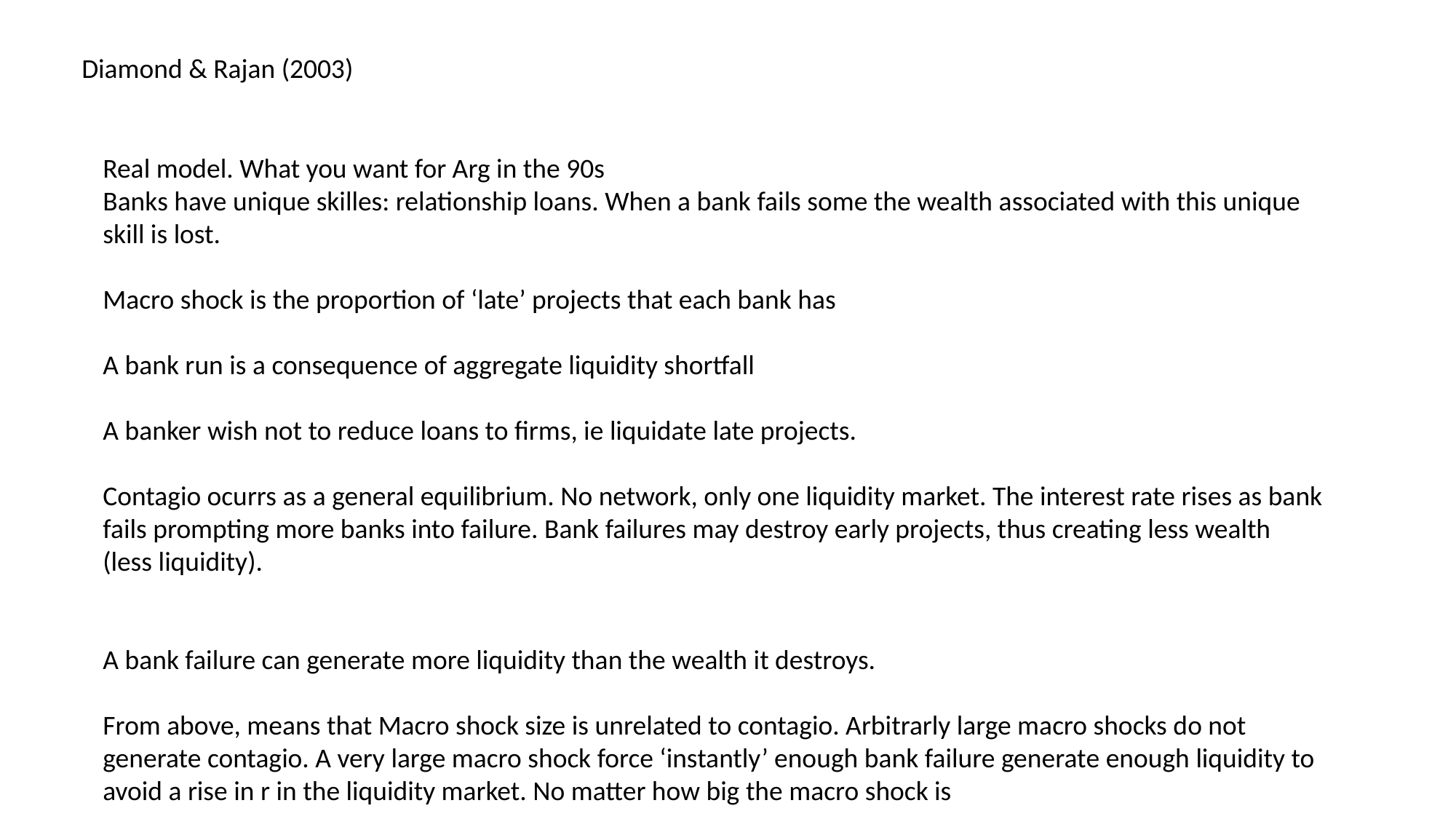

Diamond & Rajan (2003)
Real model. What you want for Arg in the 90s
Banks have unique skilles: relationship loans. When a bank fails some the wealth associated with this unique skill is lost.

Macro shock is the proportion of ‘late’ projects that each bank has

A bank run is a consequence of aggregate liquidity shortfall

A banker wish not to reduce loans to firms, ie liquidate late projects.

Contagio ocurrs as a general equilibrium. No network, only one liquidity market. The interest rate rises as bank fails prompting more banks into failure. Bank failures may destroy early projects, thus creating less wealth (less liquidity).

A bank failure can generate more liquidity than the wealth it destroys.

From above, means that Macro shock size is unrelated to contagio. Arbitrarly large macro shocks do not generate contagio. A very large macro shock force ‘instantly’ enough bank failure generate enough liquidity to avoid a rise in r in the liquidity market. No matter how big the macro shock is